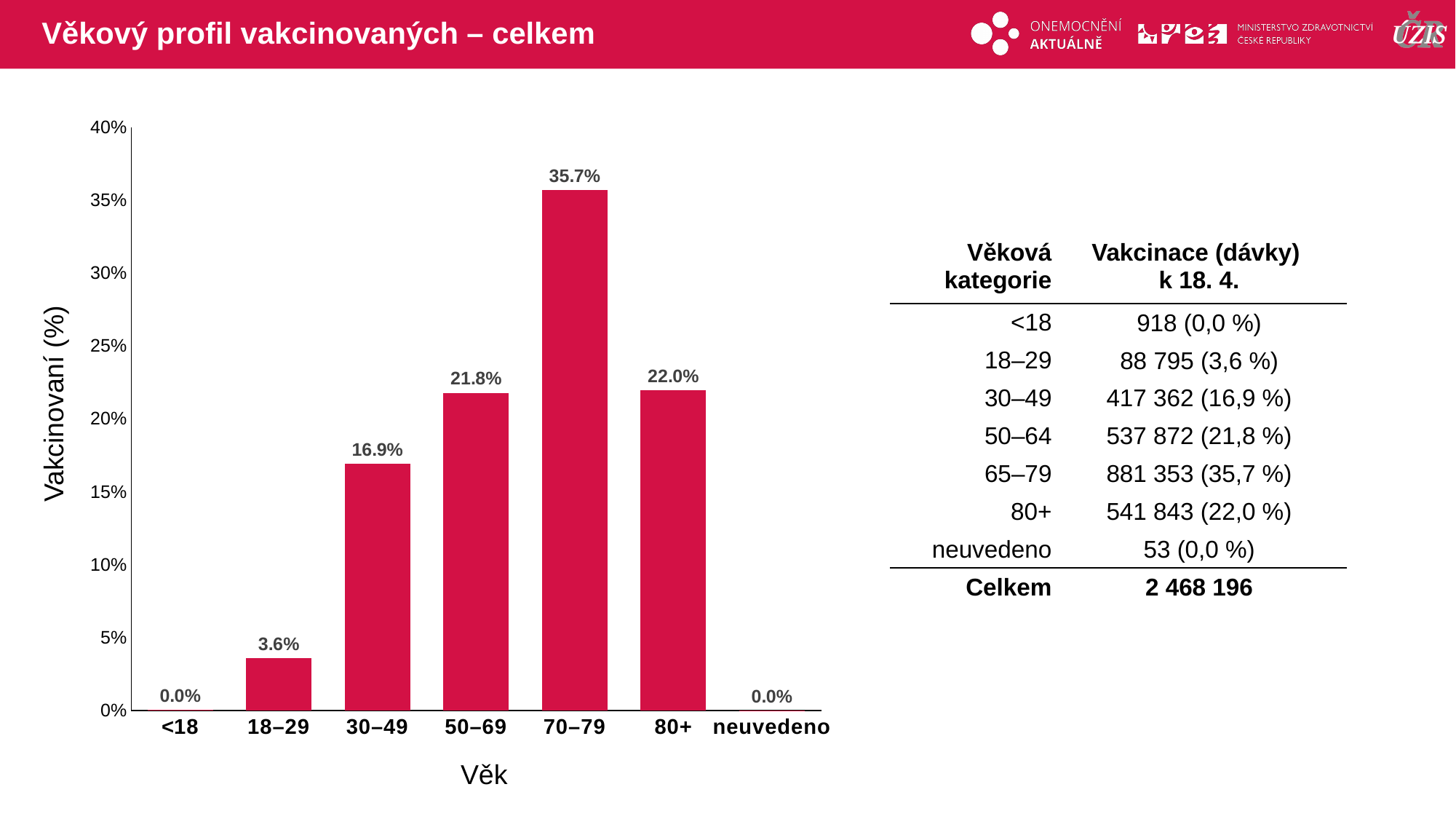

# Věkový profil vakcinovaných – celkem

### Chart

| Category | Count of Datumvakcinace |
|---|---|
| <18 | 0.000371932 |
| 18–29 | 0.035975668 |
| 30–49 | 0.169095971 |
| 50–69 | 0.217921105 |
| 70–79 | 0.357083878 |
| 80+ | 0.219529972 |
| neuvedeno | 2.14732e-05 |
| Věková kategorie | Vakcinace (dávky) k 18. 4. |
| --- | --- |
| <18 | 918 (0,0 %) |
| 18–29 | 88 795 (3,6 %) |
| 30–49 | 417 362 (16,9 %) |
| 50–64 | 537 872 (21,8 %) |
| 65–79 | 881 353 (35,7 %) |
| 80+ | 541 843 (22,0 %) |
| neuvedeno | 53 (0,0 %) |
| Celkem | 2 468 196 |
Vakcinovaní (%)
Věk